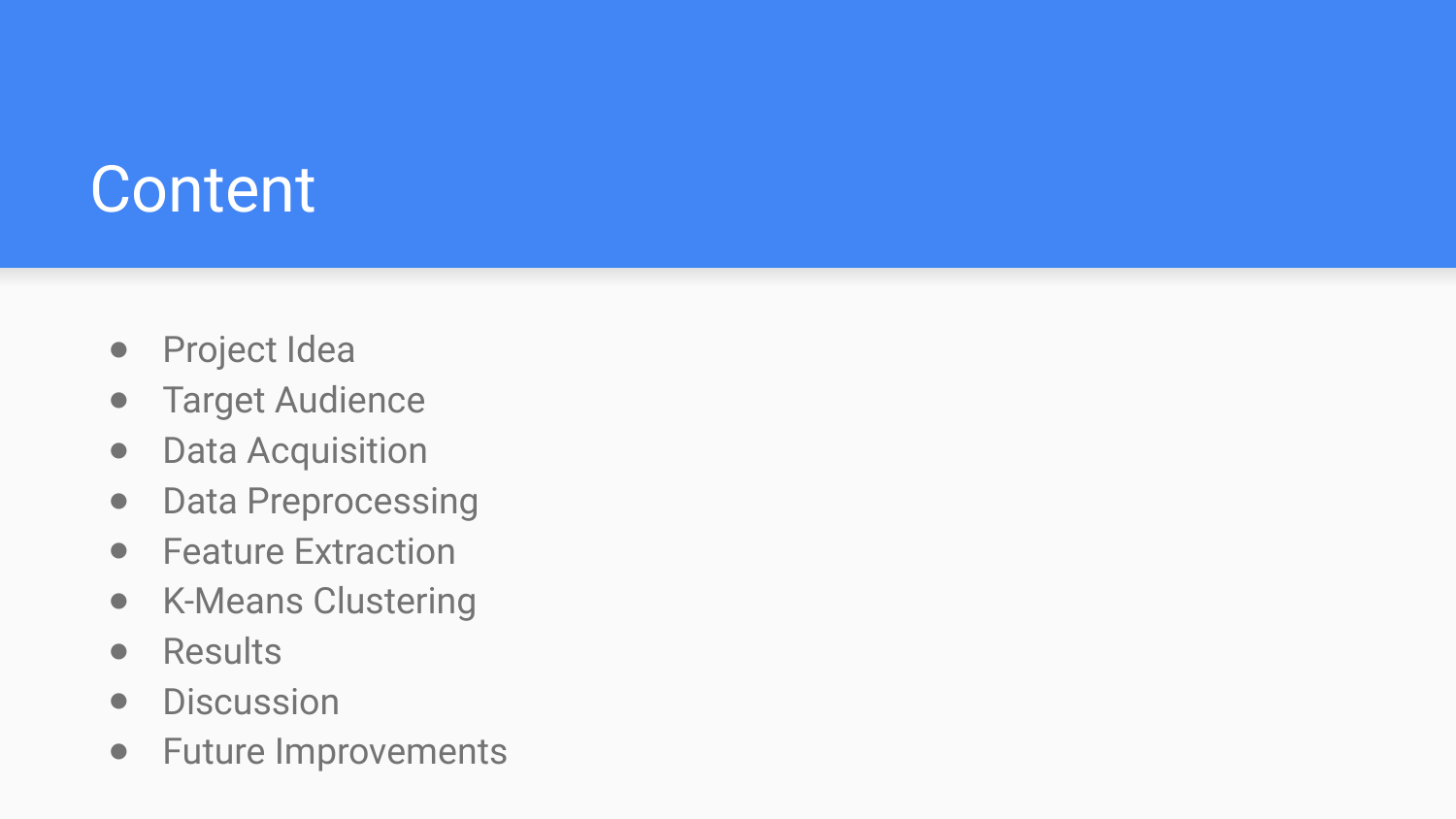

# Content
Project Idea
Target Audience
Data Acquisition
Data Preprocessing
Feature Extraction
K-Means Clustering
Results
Discussion
Future Improvements